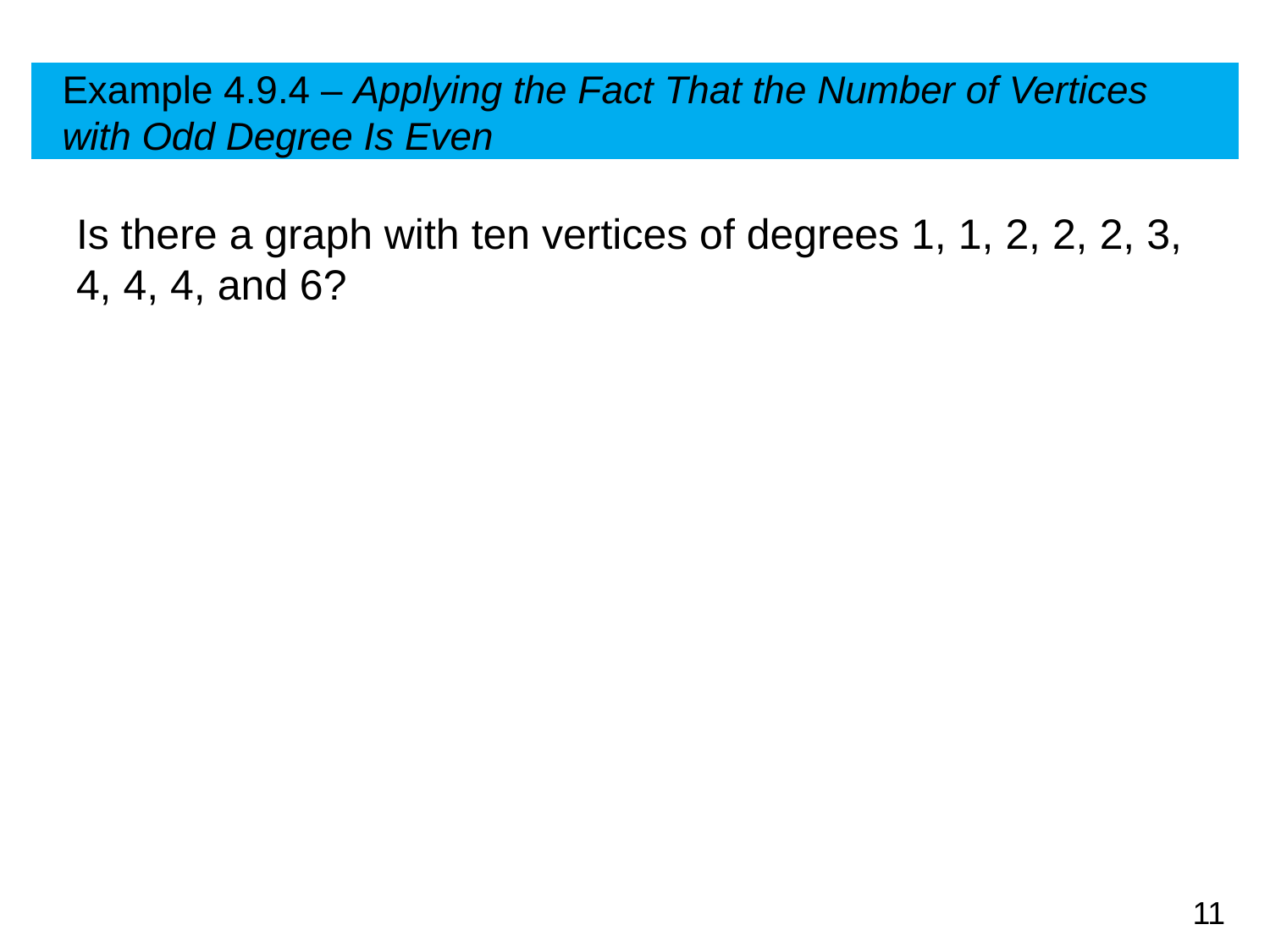

# Example 4.9.4 – Applying the Fact That the Number of Vertices with Odd Degree Is Even
Is there a graph with ten vertices of degrees 1, 1, 2, 2, 2, 3, 4, 4, 4, and 6?